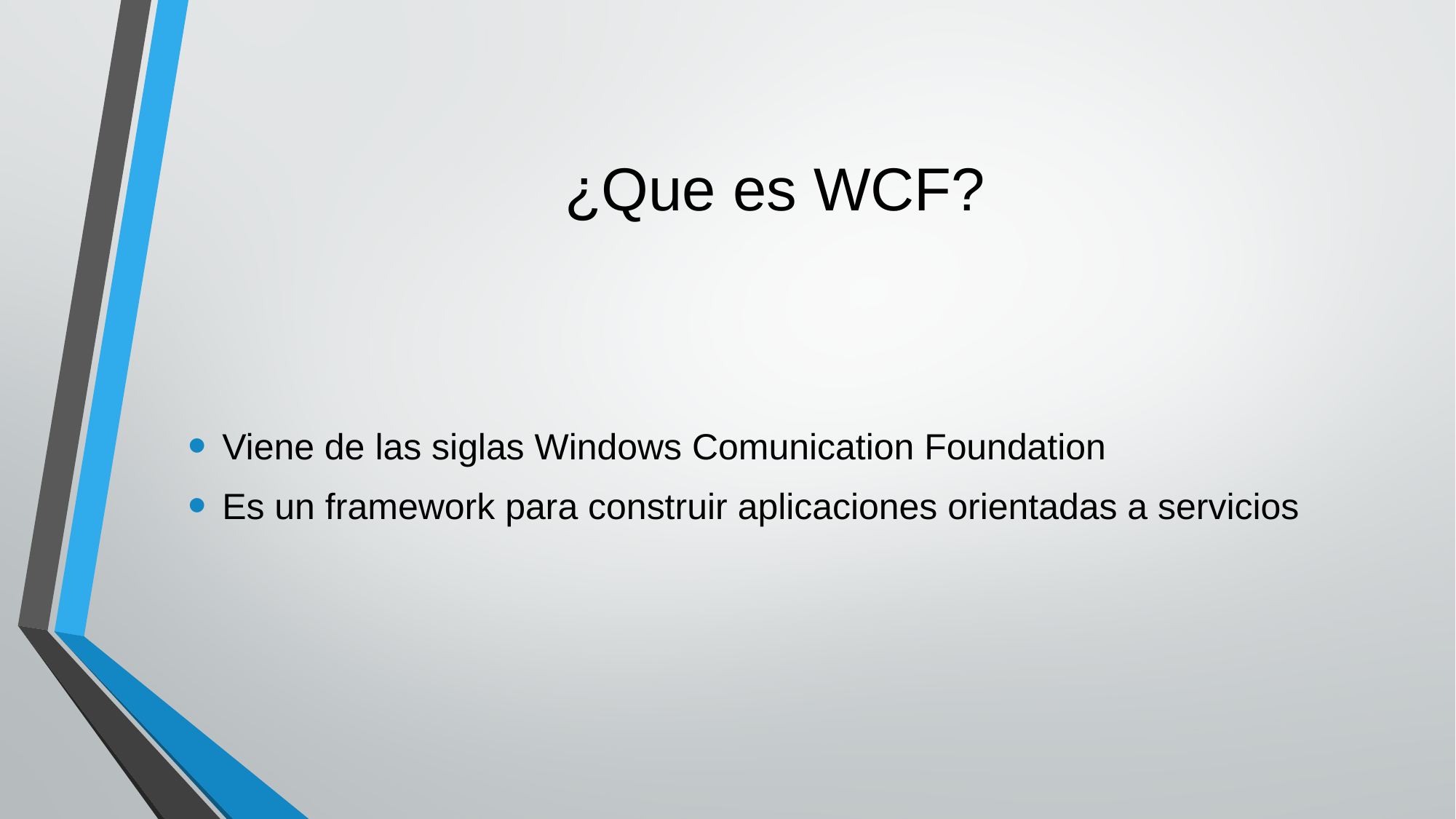

# ¿Que es WCF?
Viene de las siglas Windows Comunication Foundation
Es un framework para construir aplicaciones orientadas a servicios